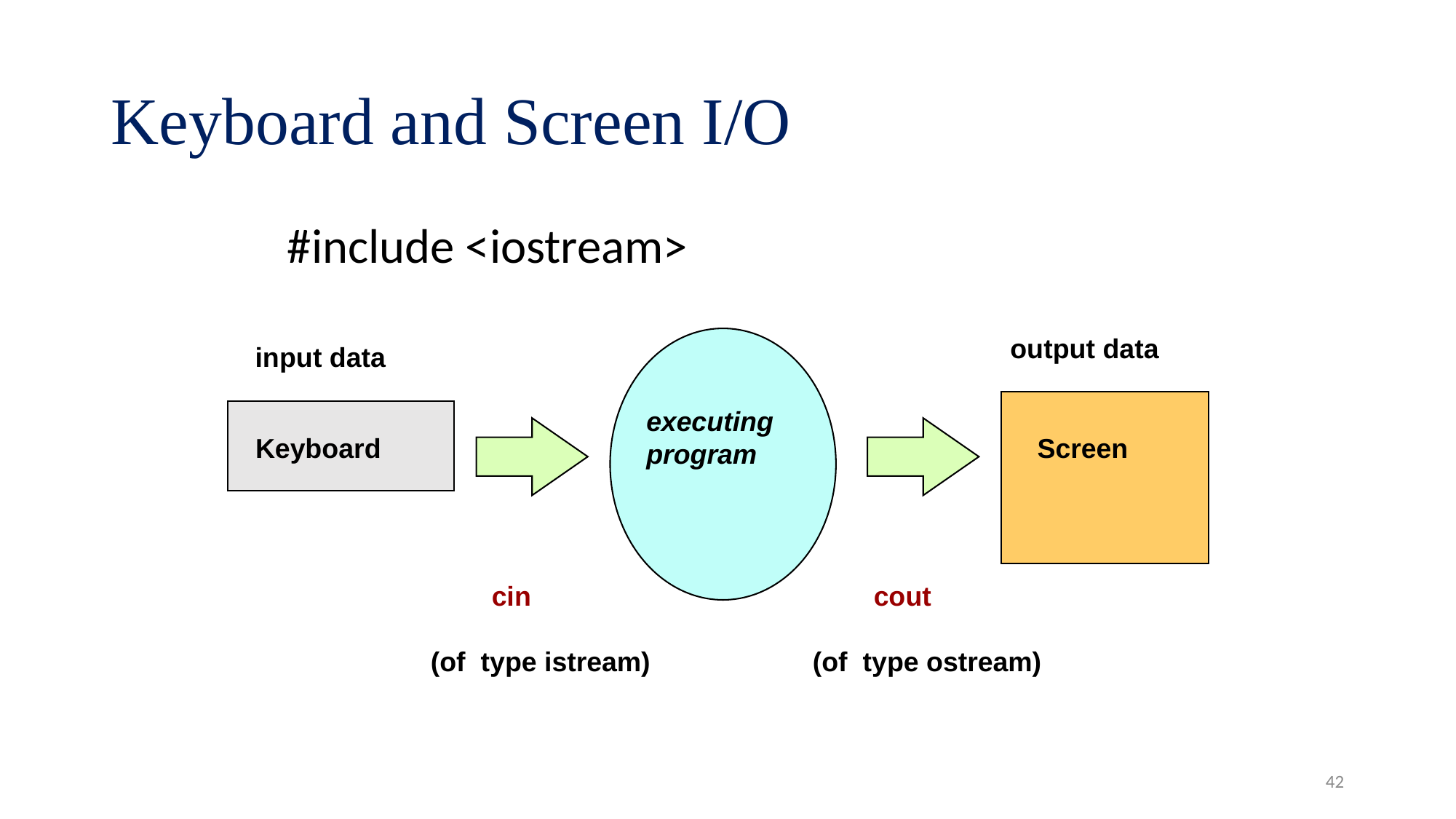

# Keyboard and Screen I/O
  #include <iostream>

output data

input data

executing
program

Keyboard
Screen
        cin

(of  type istream)
        cout

(of  type ostream)
42